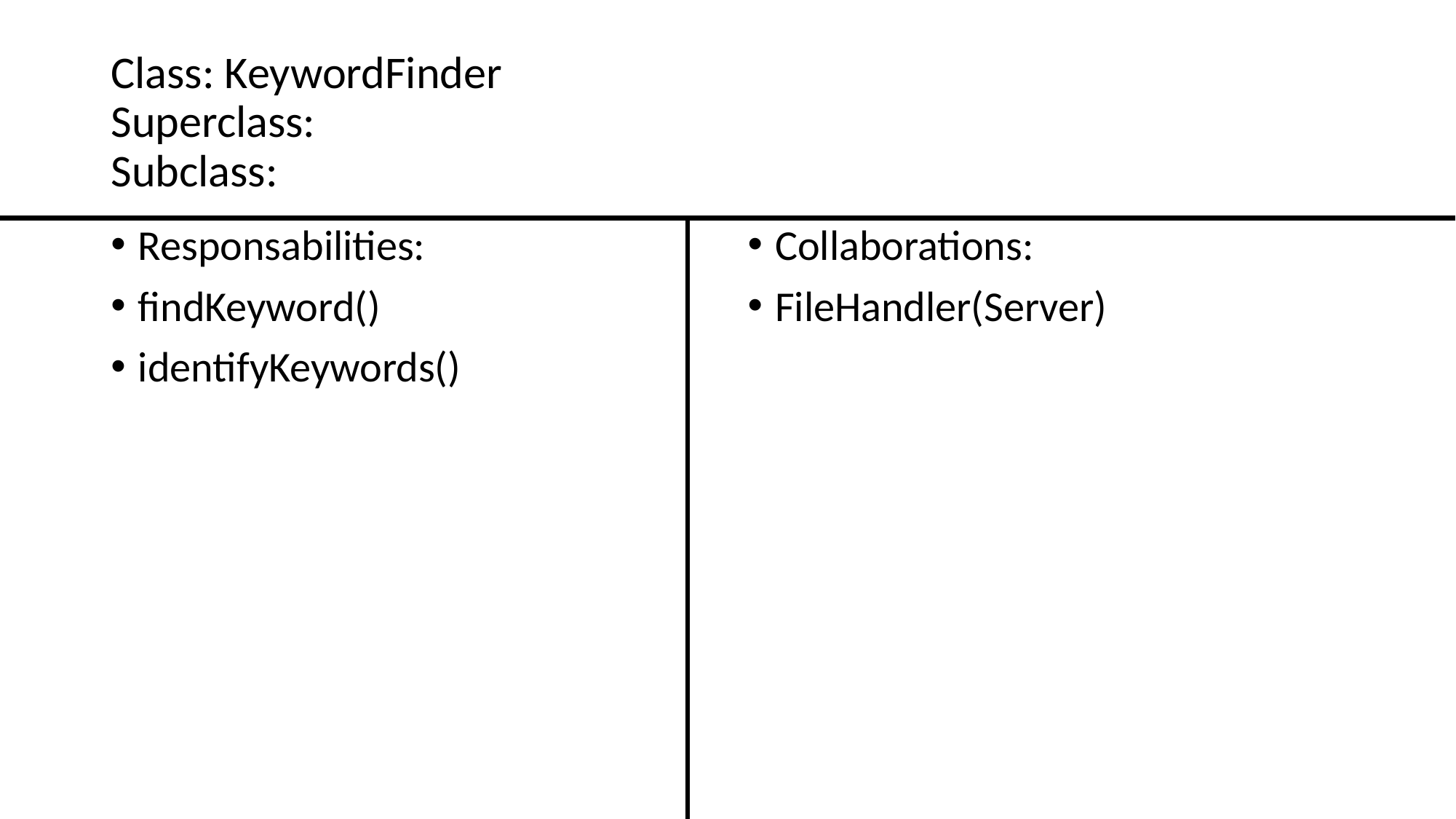

# Class: KeywordFinder Superclass: Subclass:
Responsabilities:
findKeyword()
identifyKeywords()
Collaborations:
FileHandler(Server)